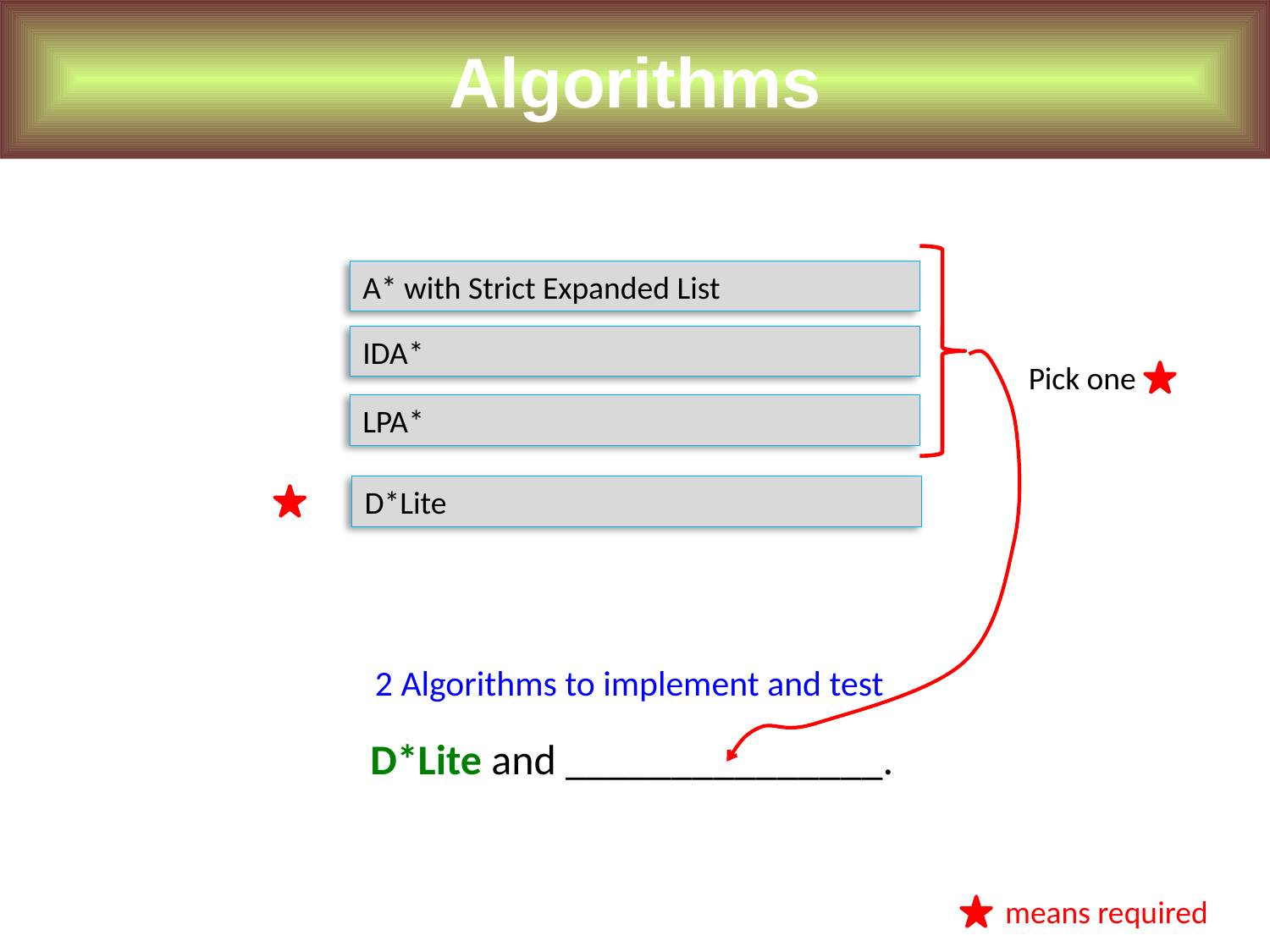

Algorithms

A* with Strict Expanded List
IDA*

Pick one

LPA*
D*Lite

2 Algorithms to implement and test
D*Lite and _______________.
means required